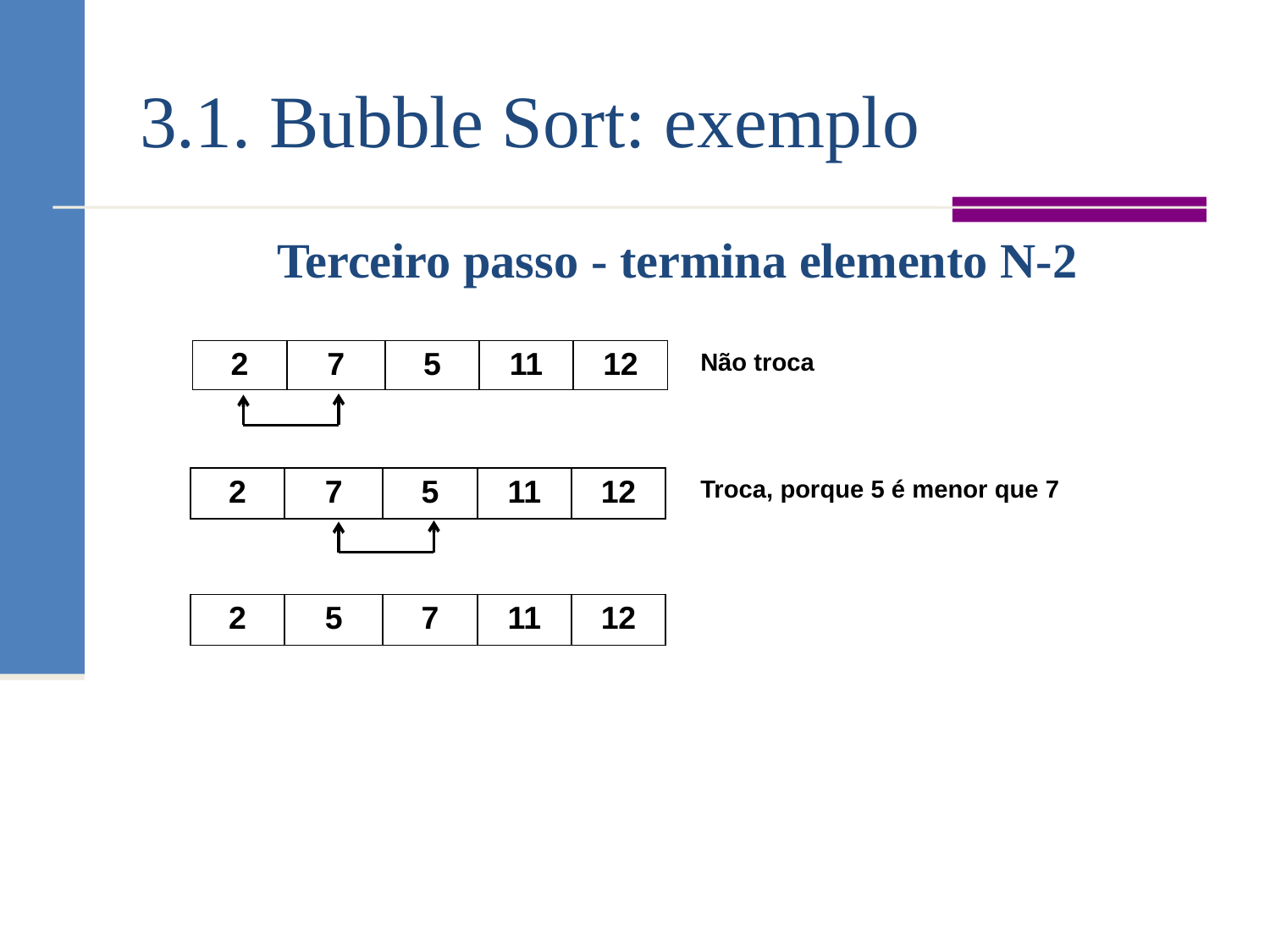

# 3.1. Bubble Sort: exemplo
Terceiro passo - termina elemento N-2
| 2 | 7 | 5 | 11 | 12 |
| --- | --- | --- | --- | --- |
Não troca
Troca, porque 5 é menor que 7
| 2 | 7 | 5 | 11 | 12 |
| --- | --- | --- | --- | --- |
| 2 | 5 | 7 | 11 | 12 |
| --- | --- | --- | --- | --- |